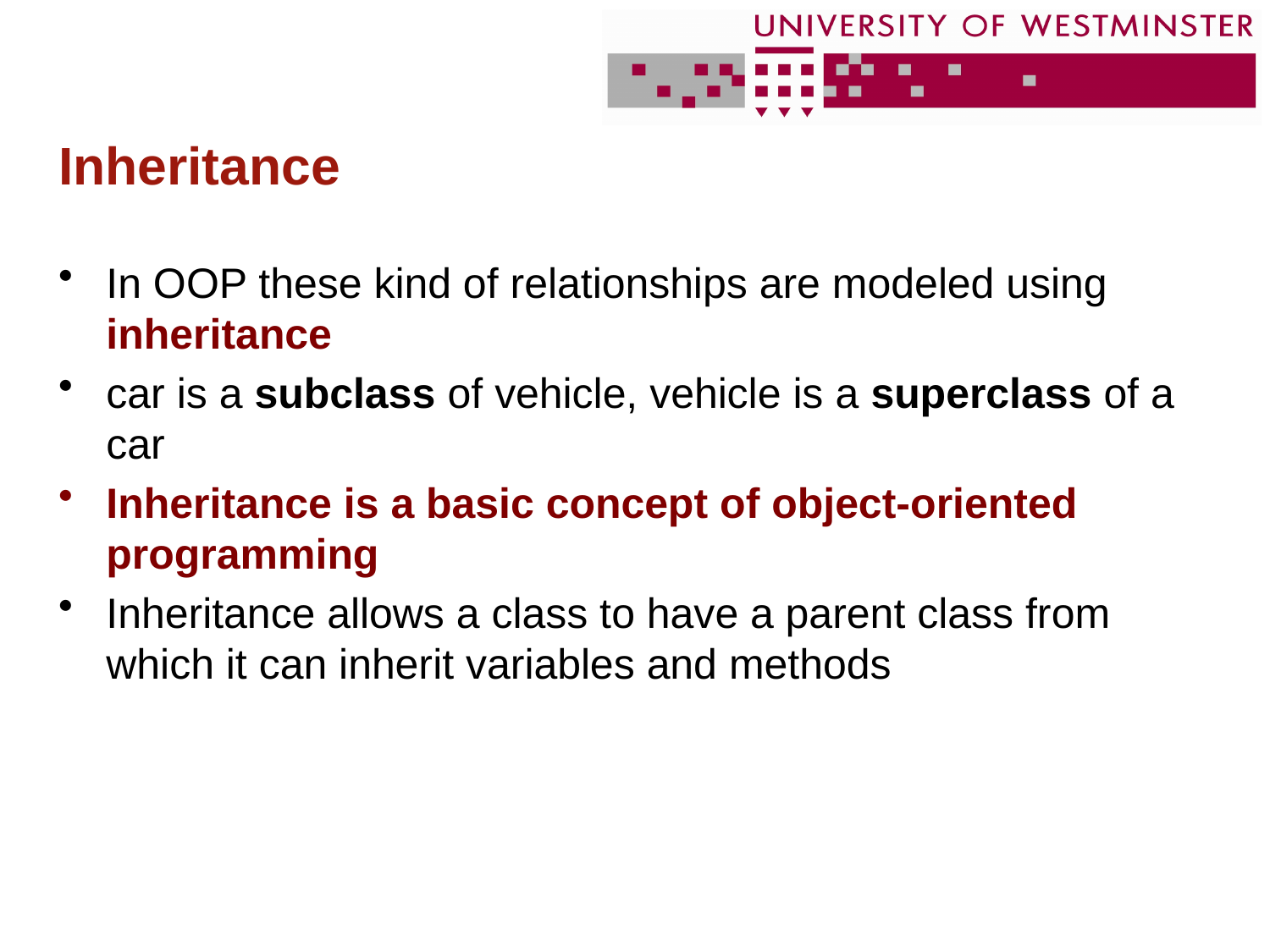

# Inheritance
In OOP these kind of relationships are modeled using inheritance
car is a subclass of vehicle, vehicle is a superclass of a car
Inheritance is a basic concept of object-oriented programming
Inheritance allows a class to have a parent class from which it can inherit variables and methods